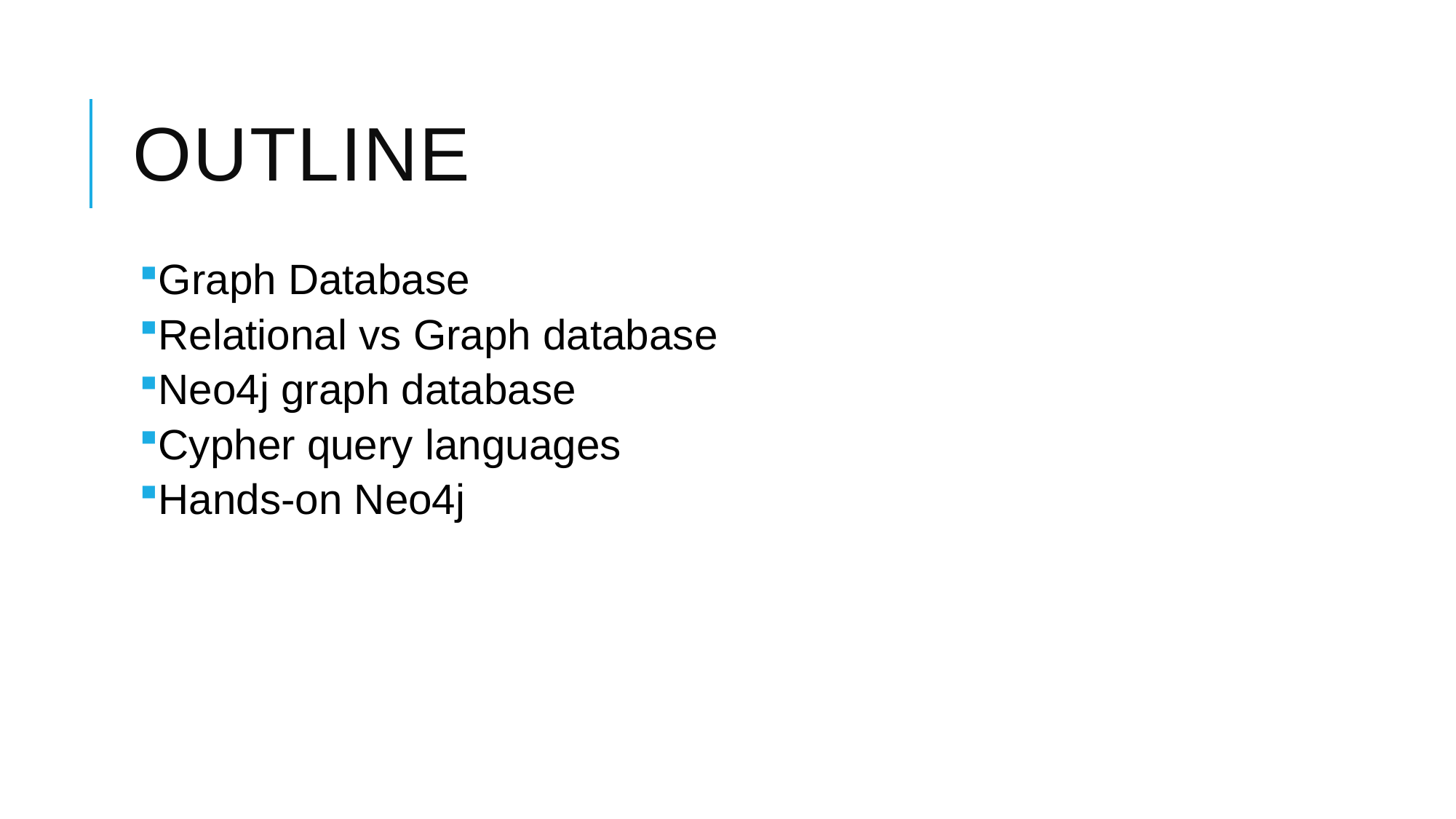

# Outline
Graph Database
Relational vs Graph database
Neo4j graph database
Cypher query languages
Hands-on Neo4j